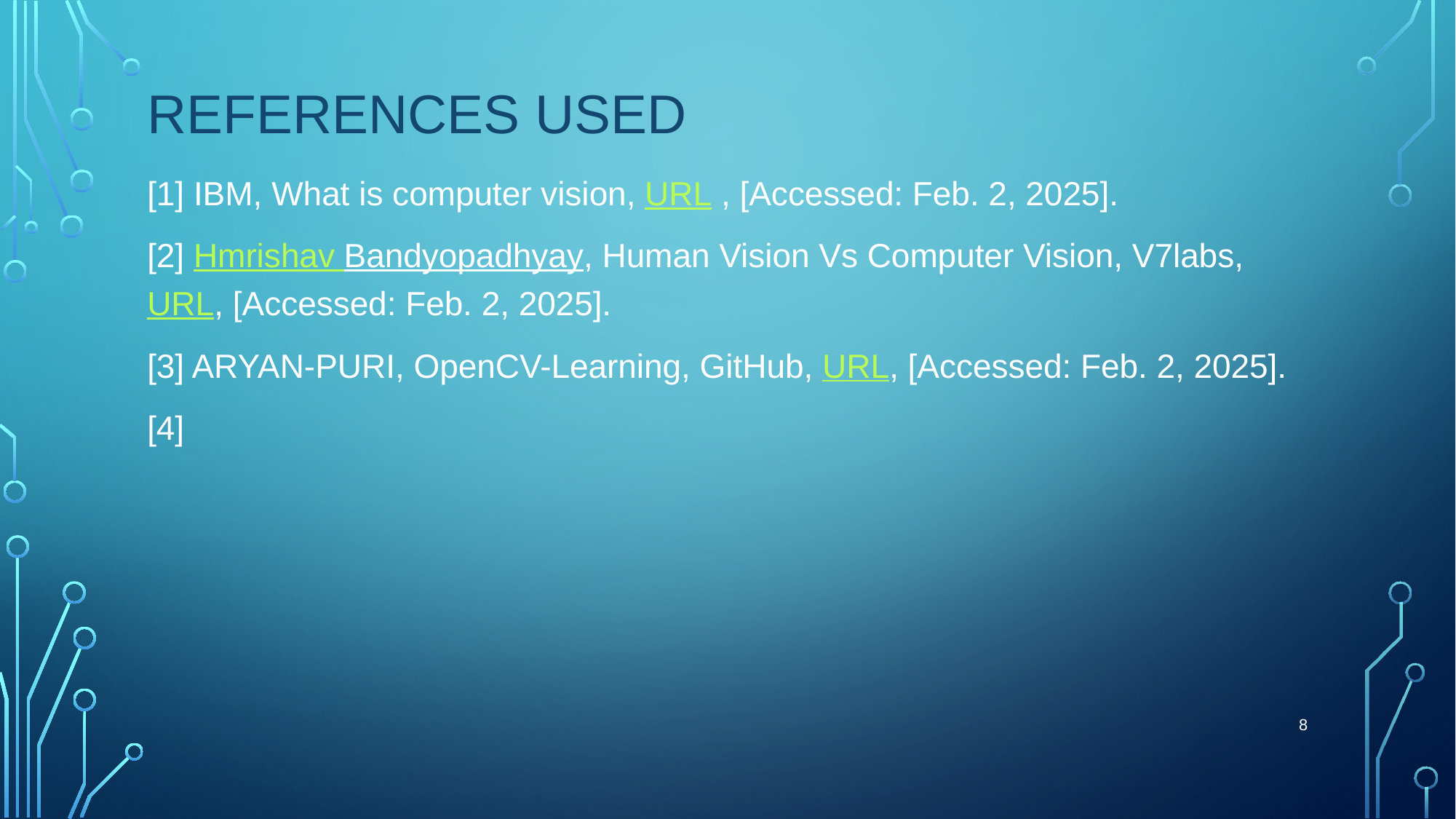

# References Used
[1] IBM, What is computer vision, URL , [Accessed: Feb. 2, 2025].
[2] Hmrishav Bandyopadhyay, Human Vision Vs Computer Vision, V7labs, URL, [Accessed: Feb. 2, 2025].
[3] ARYAN-PURI, OpenCV-Learning, GitHub, URL, [Accessed: Feb. 2, 2025].
[4]

8